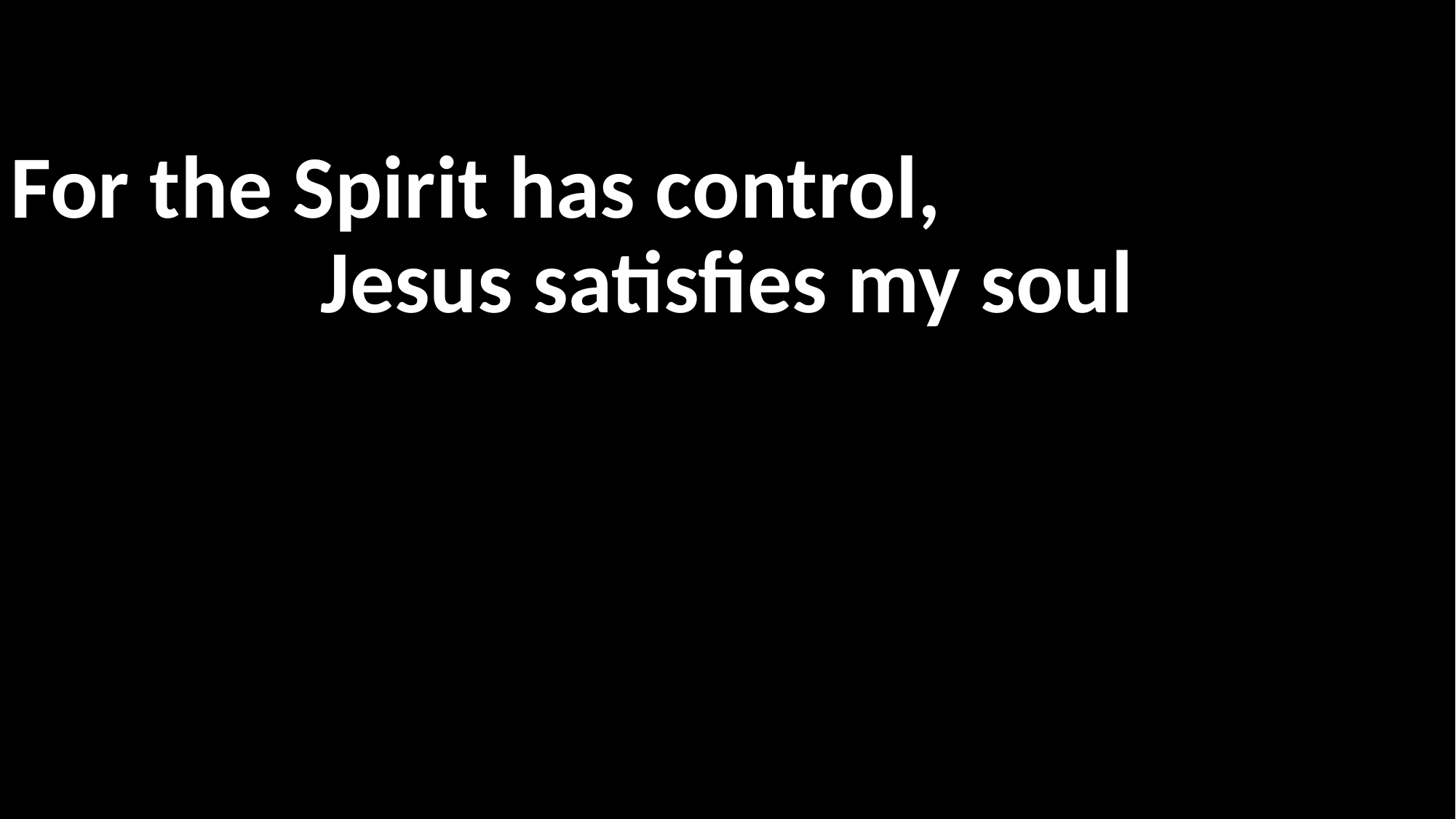

For the Spirit has control,
Jesus satisfies my soul